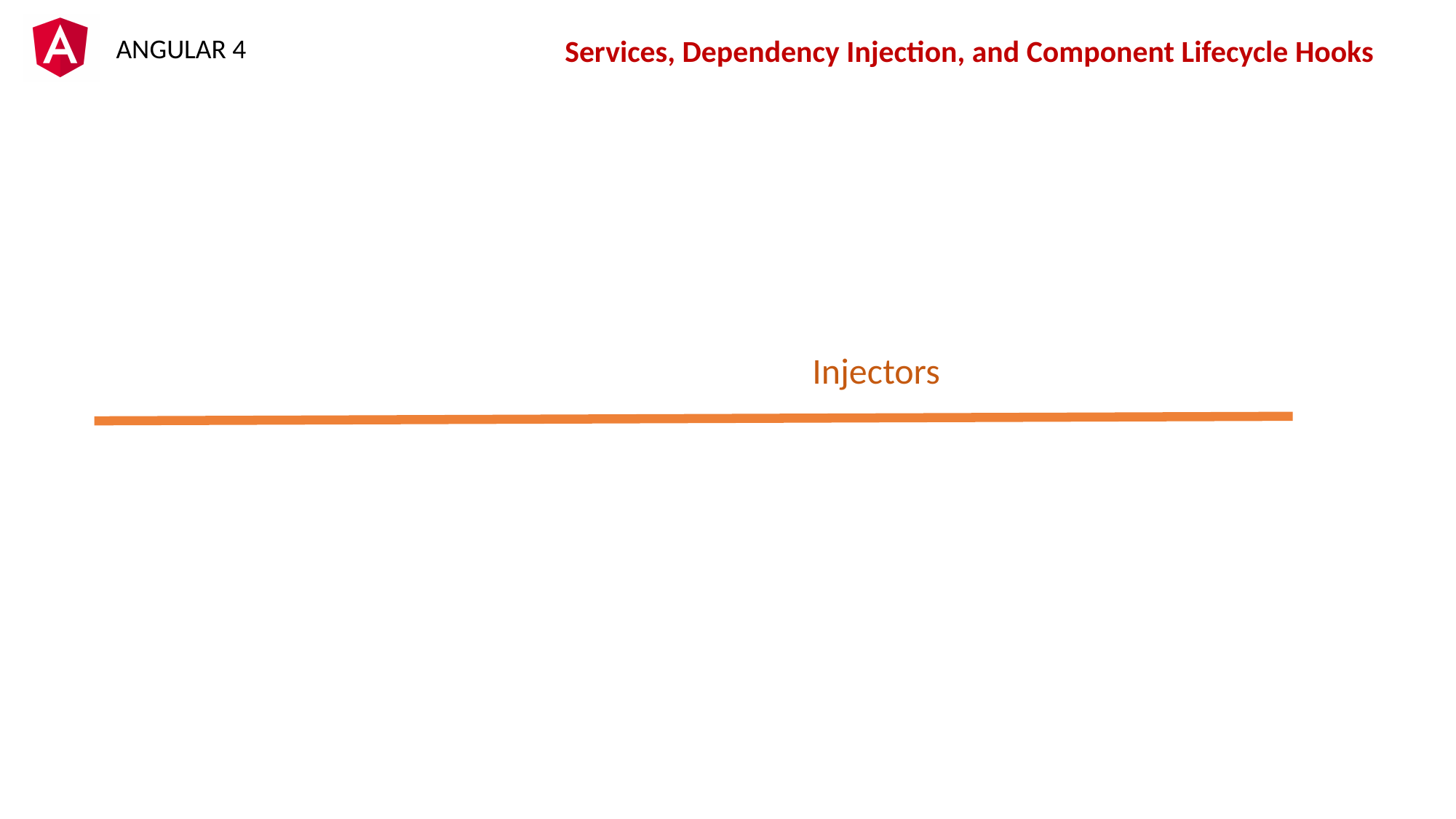

Services, Dependency Injection, and Component Lifecycle Hooks
Injectors